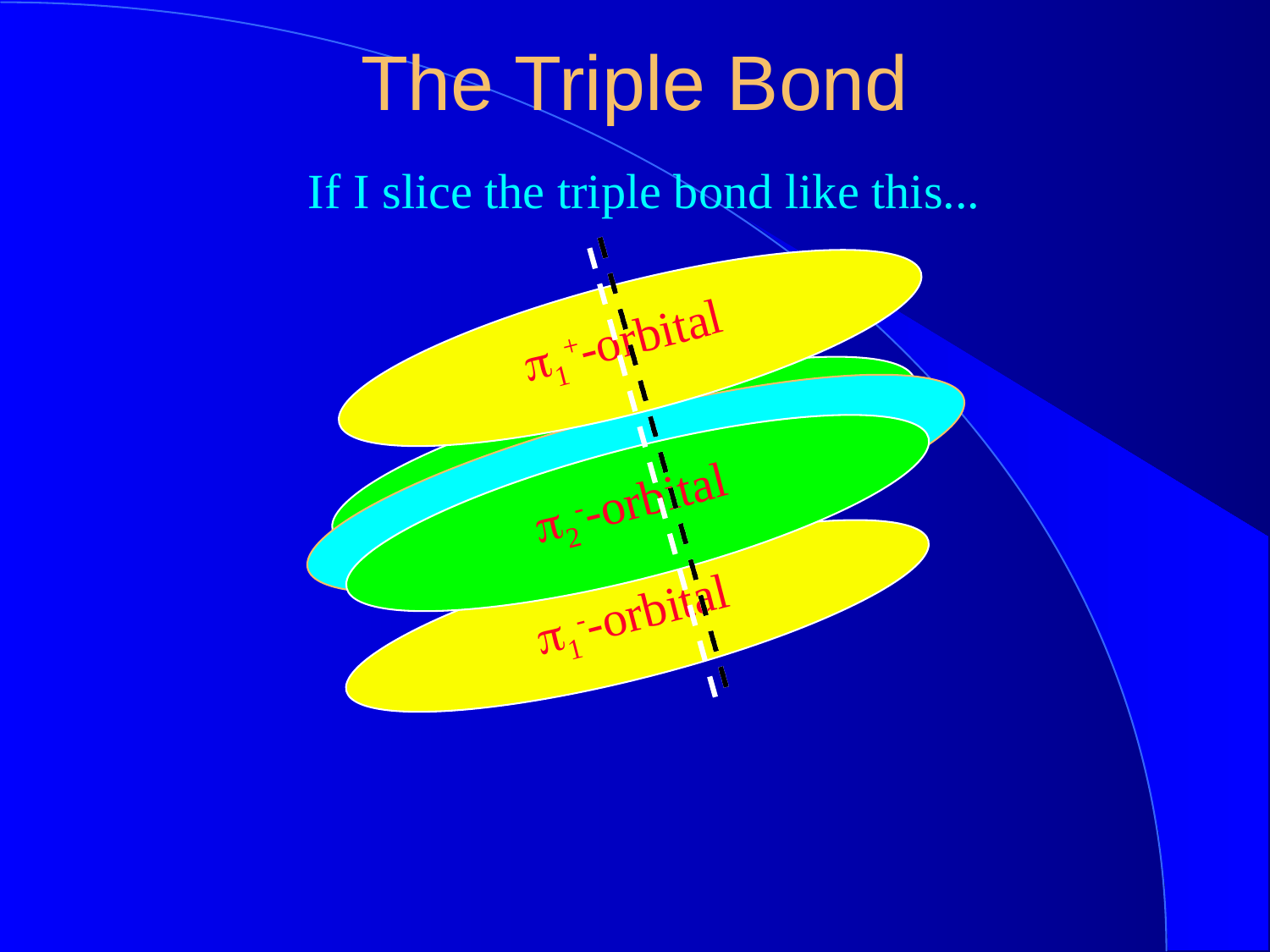

The Triple Bond
If I slice the triple bond like this...

π1+-orbital

N

σ-orbital

π2--orbital
N

π1--orbital